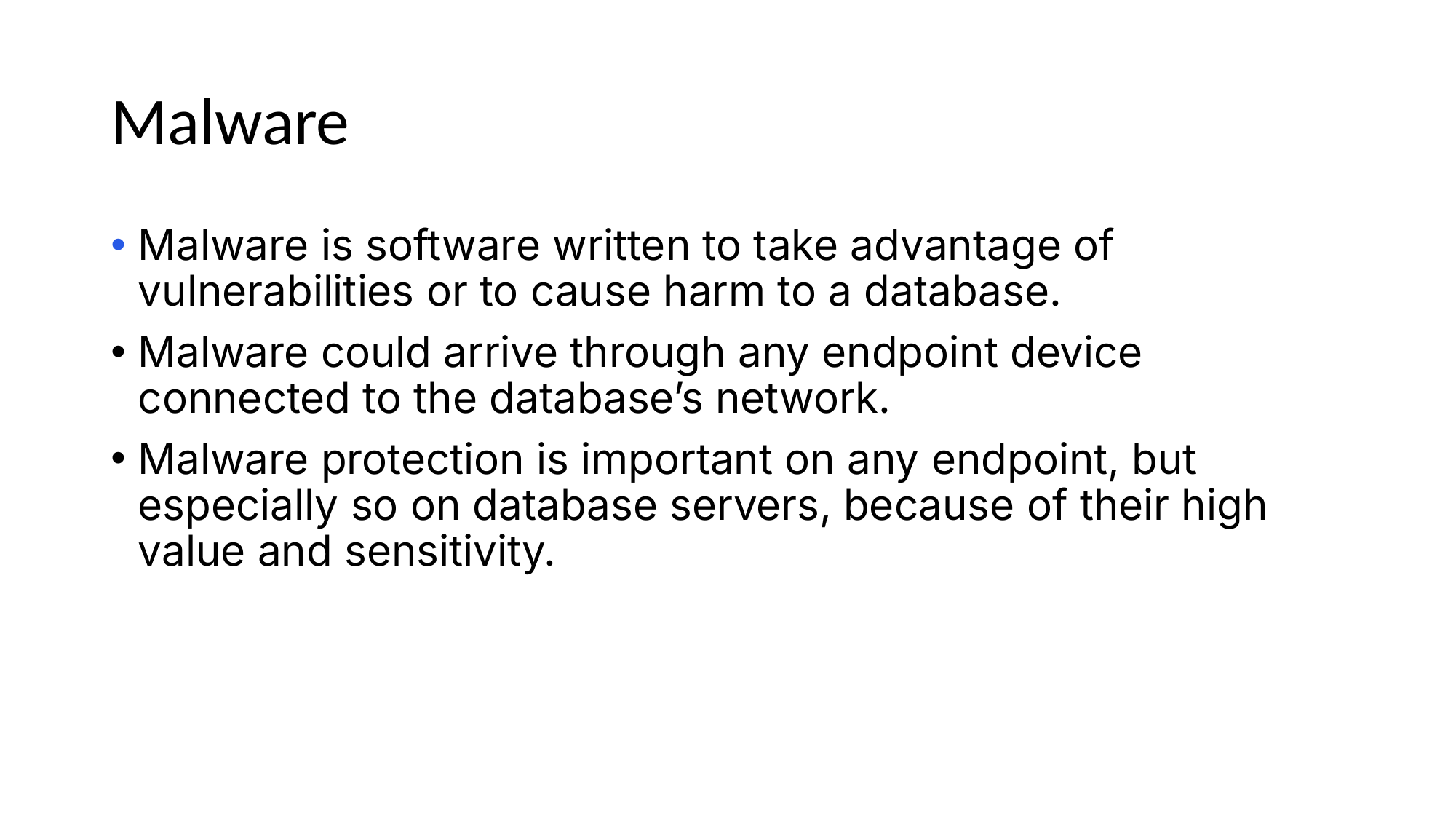

# Malware
Malware is software written to take advantage of vulnerabilities or to cause harm to a database.
Malware could arrive through any endpoint device connected to the database’s network.
Malware protection is important on any endpoint, but especially so on database servers, because of their high value and sensitivity.